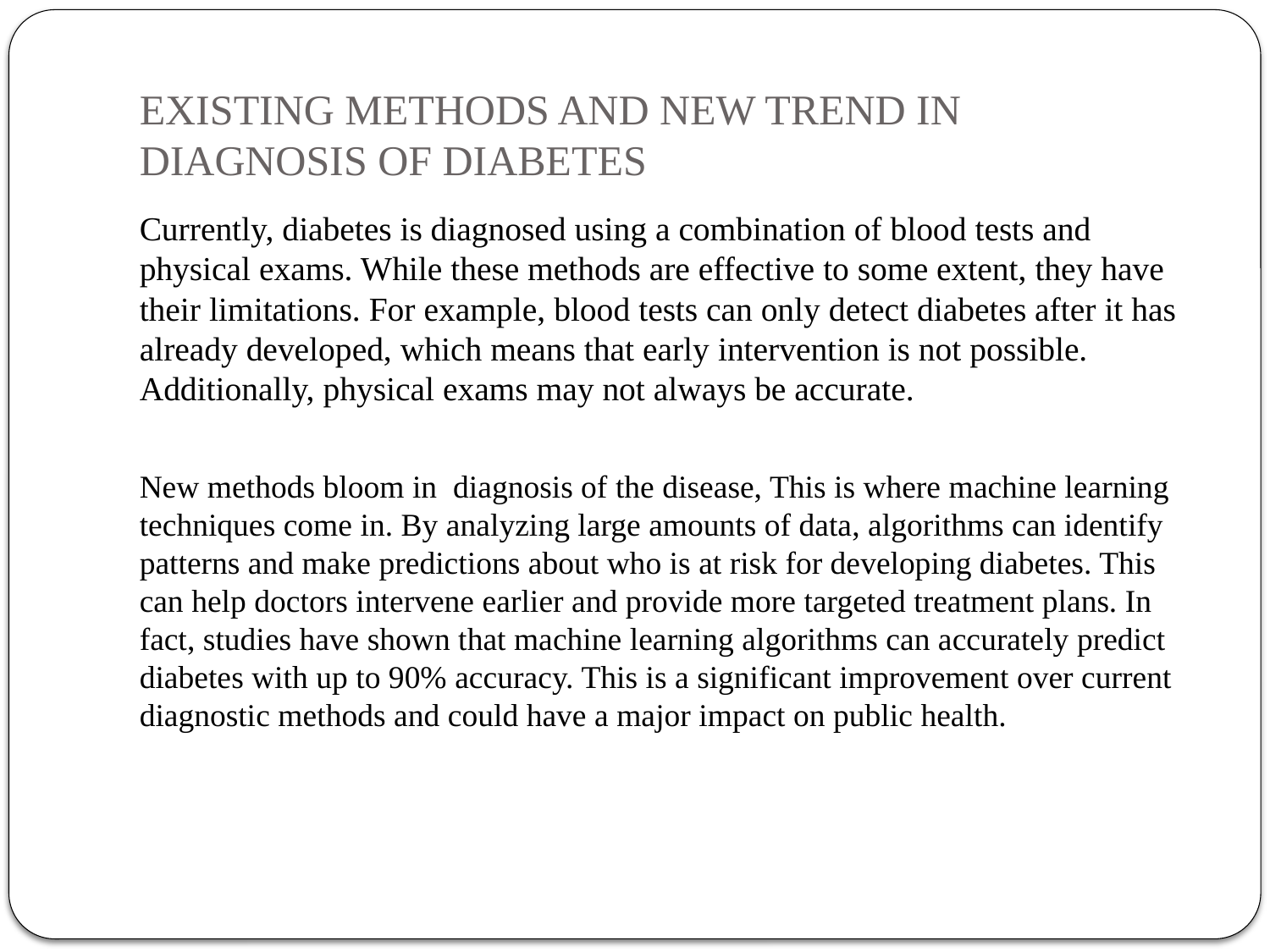

# EXISTING METHODS AND NEW TREND IN DIAGNOSIS OF DIABETES
Currently, diabetes is diagnosed using a combination of blood tests and physical exams. While these methods are effective to some extent, they have their limitations. For example, blood tests can only detect diabetes after it has already developed, which means that early intervention is not possible. Additionally, physical exams may not always be accurate.

New methods bloom in  diagnosis of the disease, This is where machine learning techniques come in. By analyzing large amounts of data, algorithms can identify patterns and make predictions about who is at risk for developing diabetes. This can help doctors intervene earlier and provide more targeted treatment plans. In fact, studies have shown that machine learning algorithms can accurately predict diabetes with up to 90% accuracy. This is a significant improvement over current diagnostic methods and could have a major impact on public health.